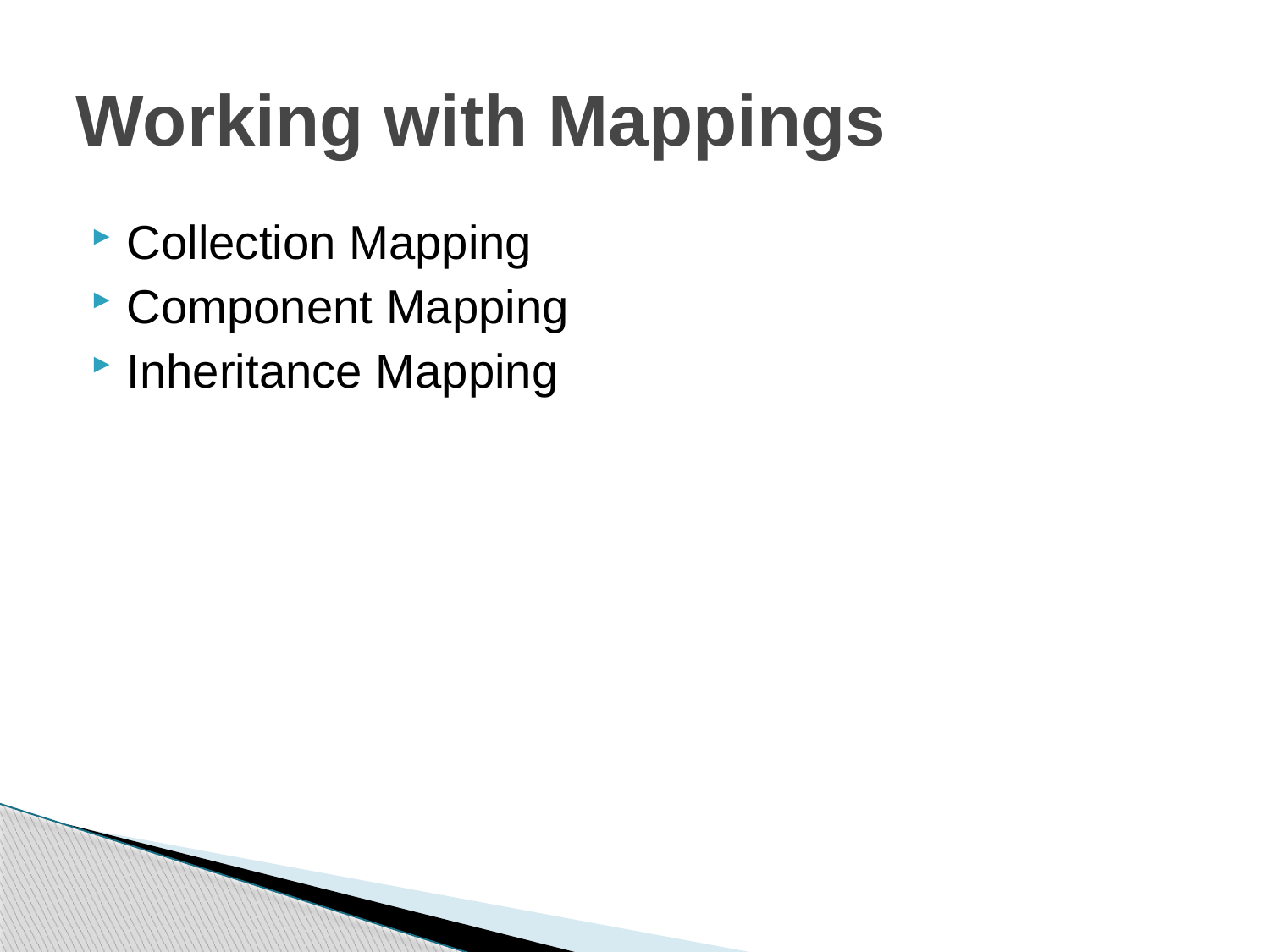

# Working with Mappings
Collection Mapping
Component Mapping
Inheritance Mapping